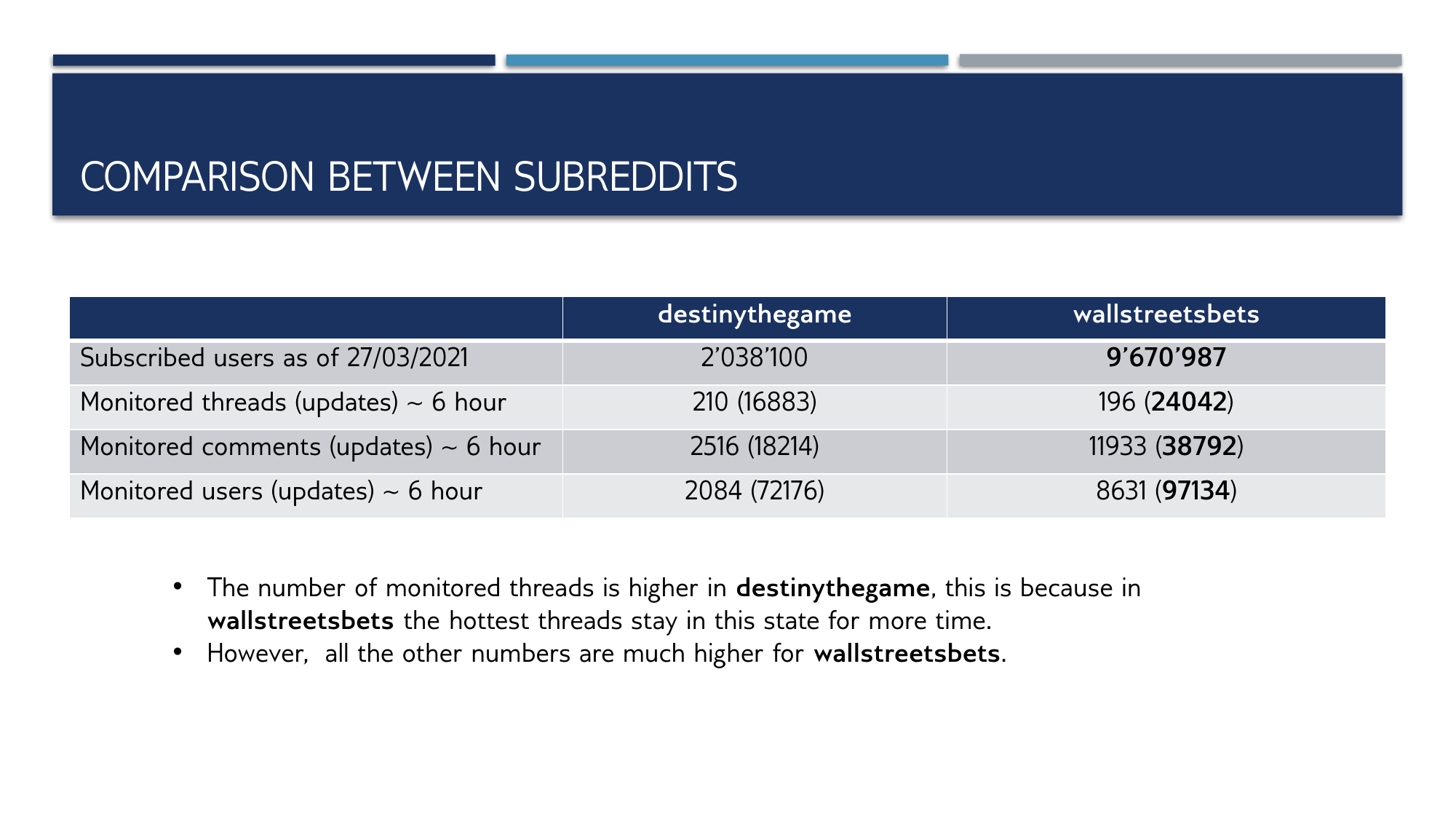

# Comparison between subreddits
|  | destinythegame | wallstreetsbets |
| --- | --- | --- |
| Subscribed users as of 27/03/2021 | 2’038’100 | 9’670’987 |
| Monitored threads (updates) ~ 6 hour | 210 (16883) | 196 (24042) |
| Monitored comments (updates) ~ 6 hour | 2516 (18214) | 11933 (38792) |
| Monitored users (updates) ~ 6 hour | 2084 (72176) | 8631 (97134) |
The number of monitored threads is higher in destinythegame, this is because in wallstreetsbets the hottest threads stay in this state for more time.
However,  all the other numbers are much higher for wallstreetsbets.